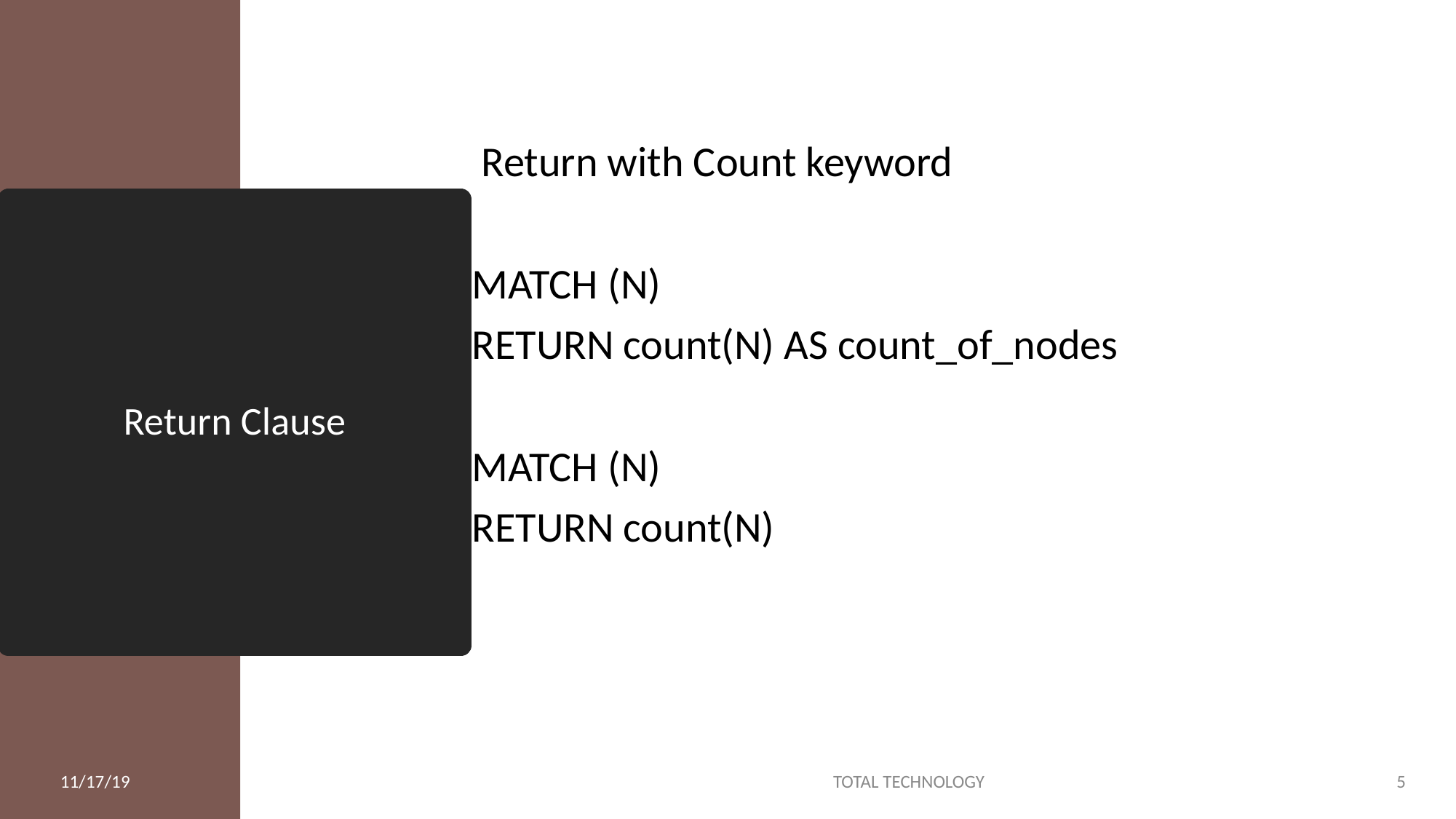

Return with Count keyword

MATCH (N)
RETURN count(N) AS count_of_nodes

MATCH (N)
RETURN count(N)
# Return Clause
11/17/19
TOTAL TECHNOLOGY
5